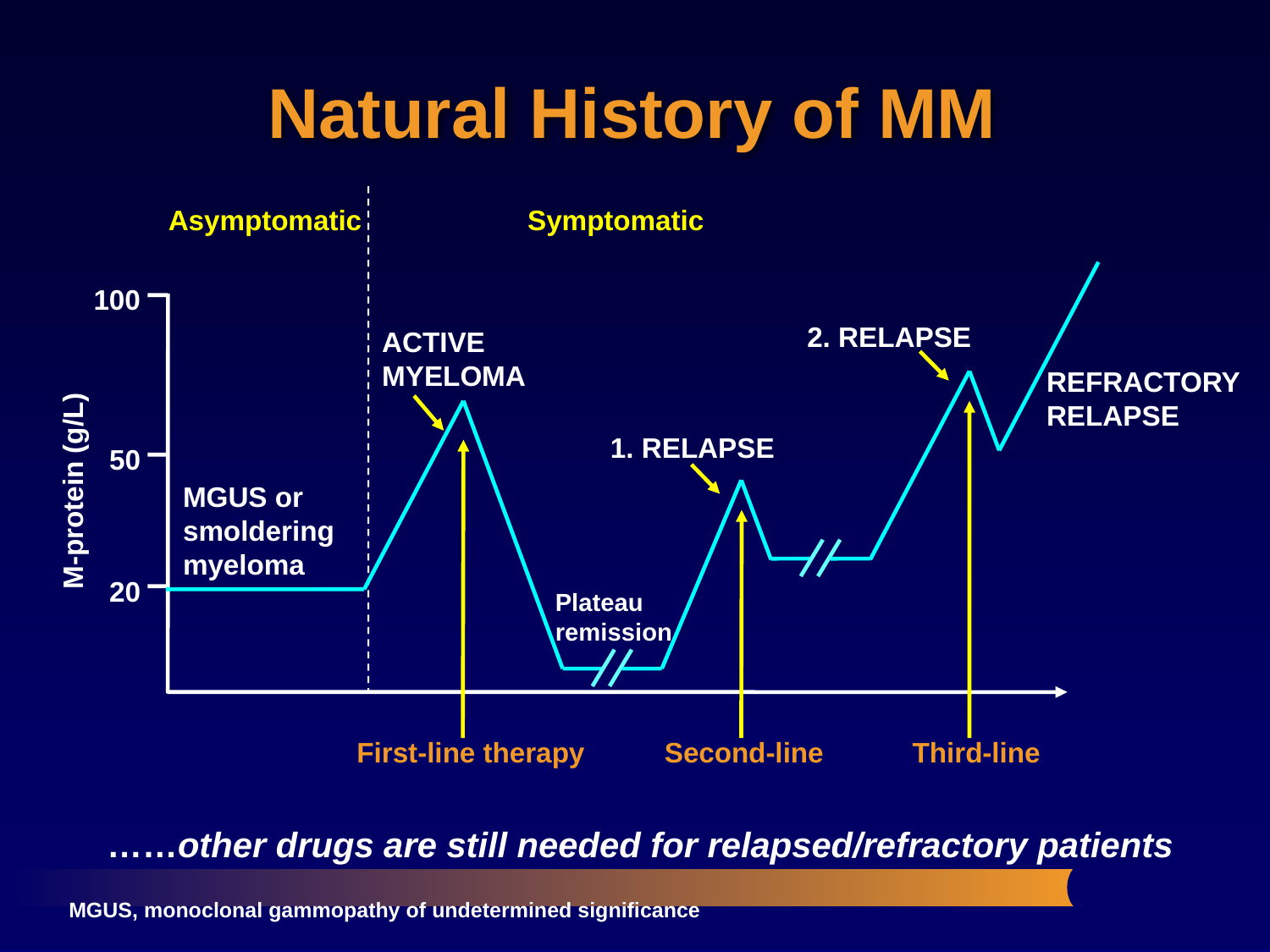

Natural History of MM

Symptomatic
Asymptomatic
100

2. RELAPSE
ACTIVE MYELOMA

REFRACTORY RELAPSE

1. RELAPSE
M-protein (g/L)
50

MGUS or smoldering myeloma

20
Plateau remission

First-line therapy
Second-line
Third-line
……other drugs are still needed for relapsed/refractory patients
MGUS, monoclonal gammopathy of undetermined significance